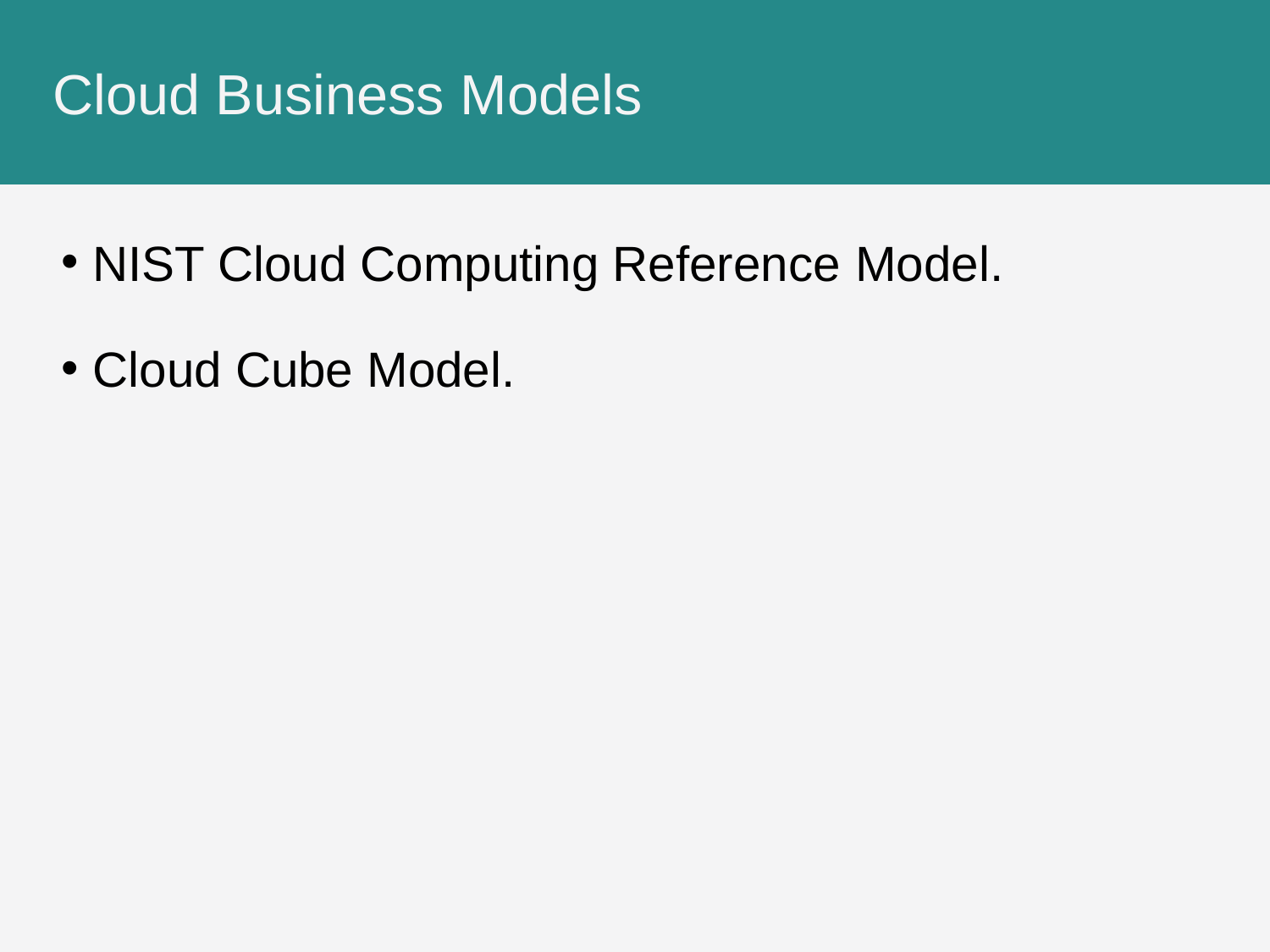

#
Cloud Business Models
NIST Cloud Computing Reference Model.
Cloud Cube Model.